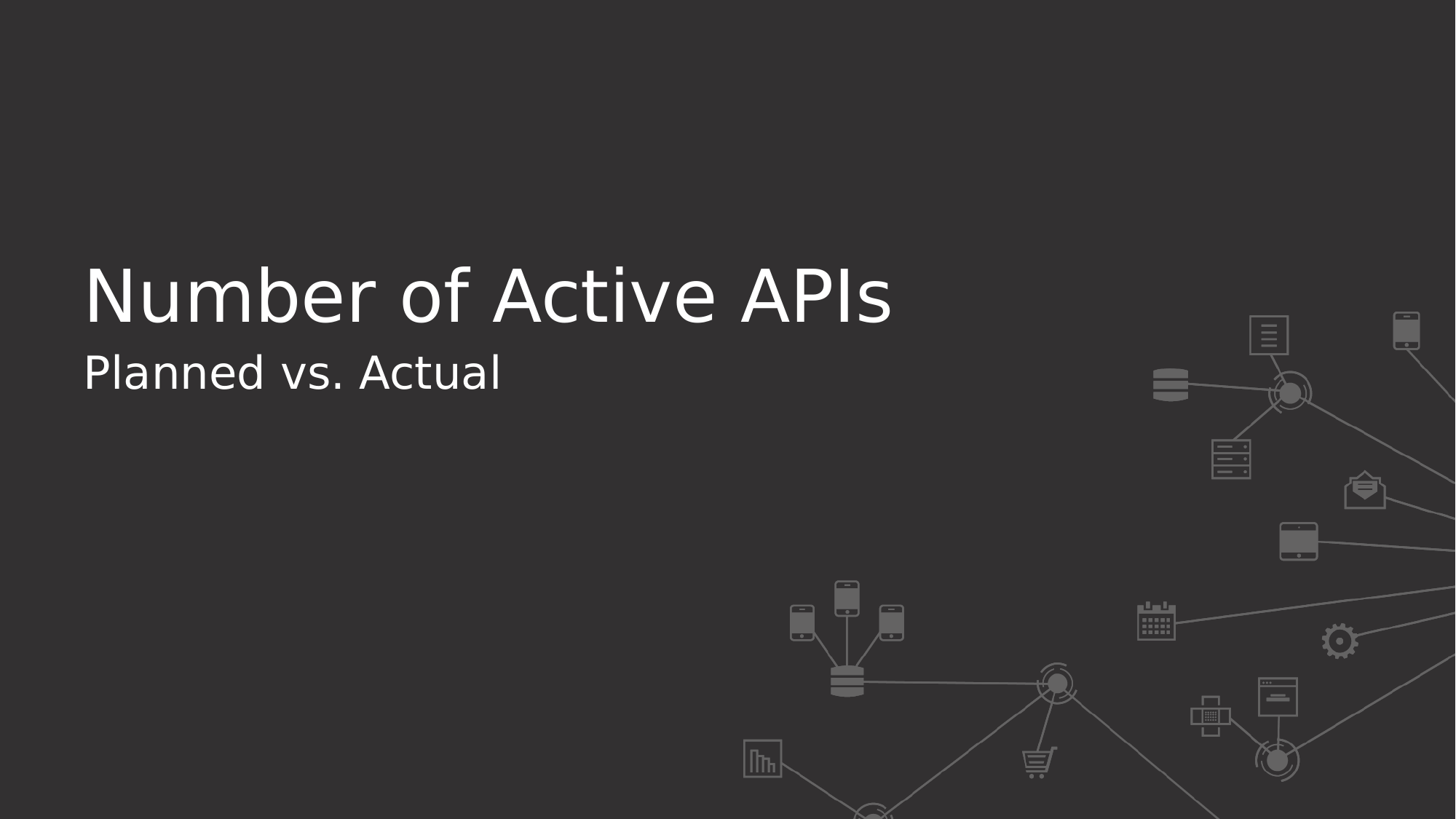

# Number of Active APIs
Planned vs. Actual